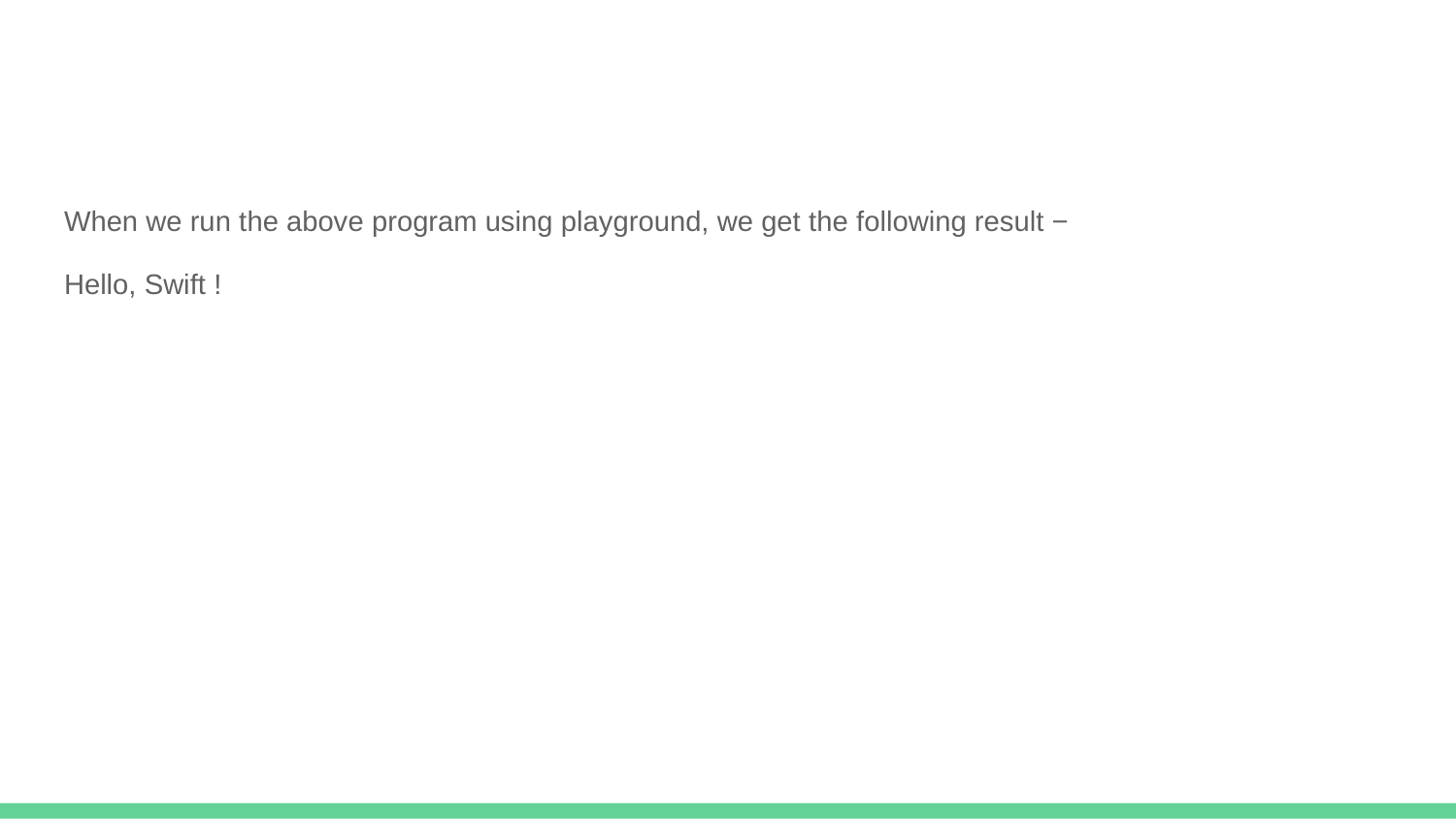

#
When we run the above program using playground, we get the following result −
Hello, Swift !